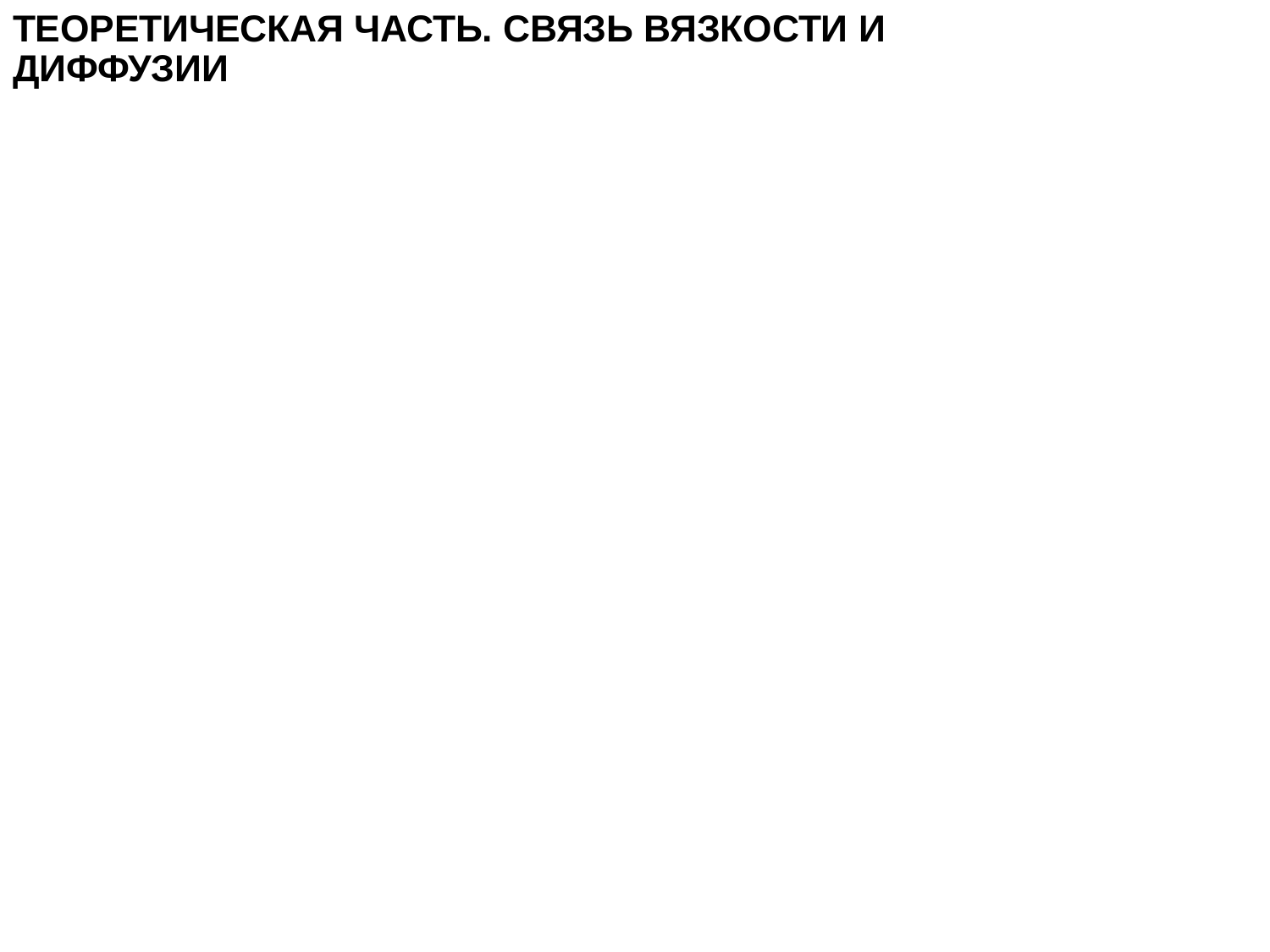

# ТЕОРЕТИЧЕСКАЯ ЧАСТЬ. СВЯЗЬ ВЯЗКОСТИ И ДИФФУЗИИ